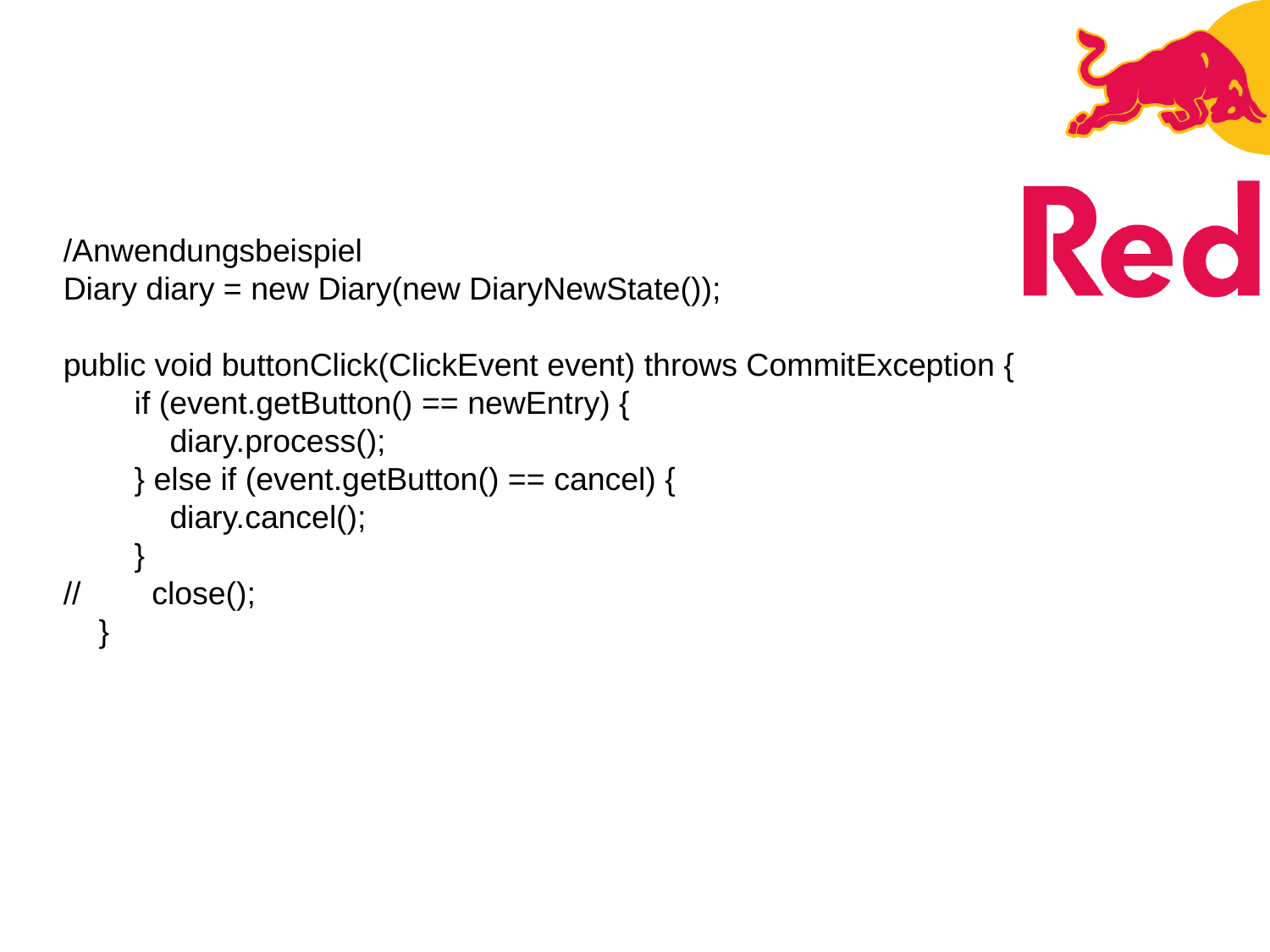

/Anwendungsbeispiel
Diary diary = new Diary(new DiaryNewState());

public void buttonClick(ClickEvent event) throws CommitException {
        if (event.getButton() == newEntry) {
            diary.process();
        } else if (event.getButton() == cancel) {
            diary.cancel();
        }
//        close();
    }